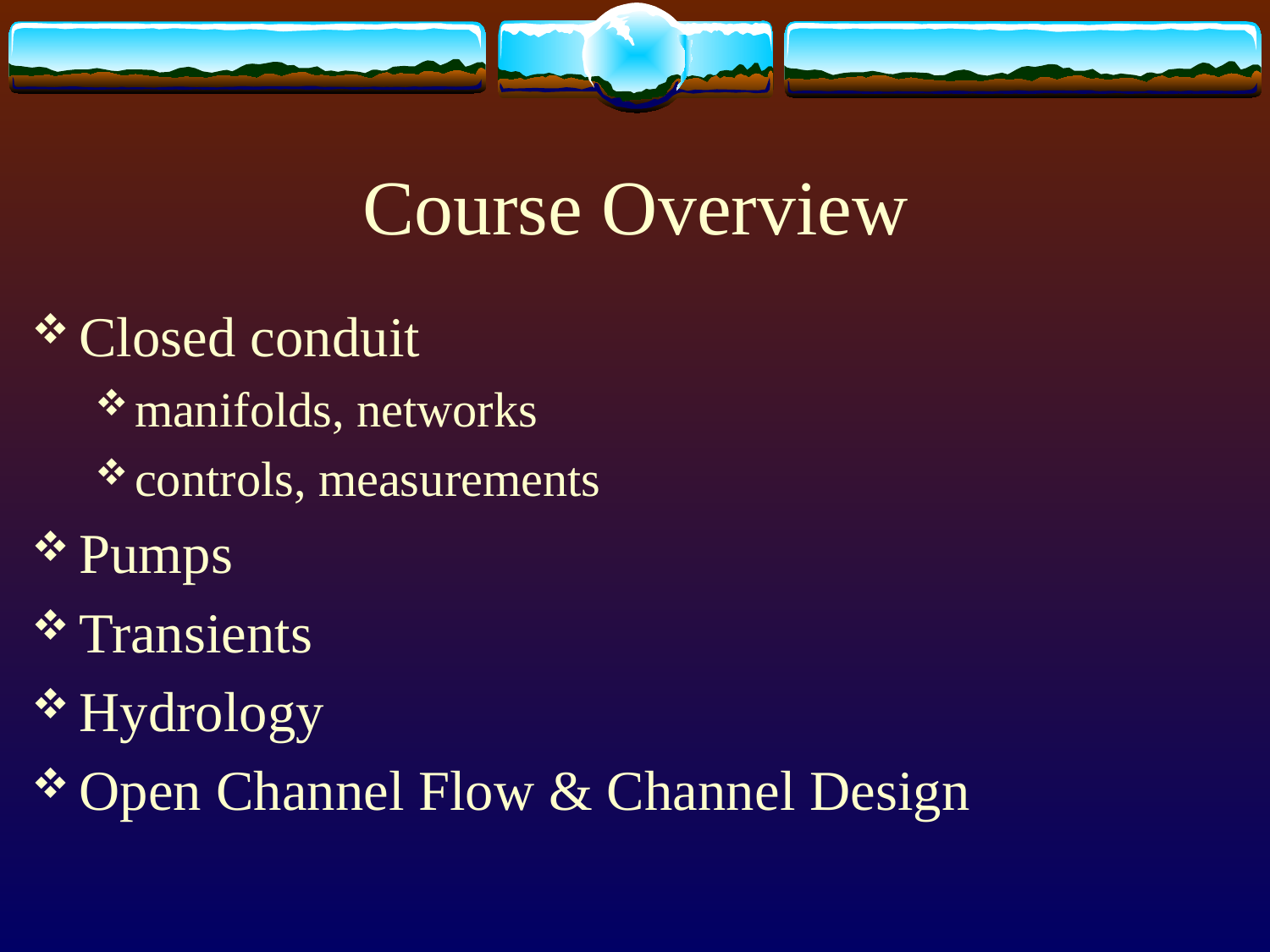

# Course Overview
Closed conduit
manifolds, networks
controls, measurements
Pumps
Transients
Hydrology
Open Channel Flow & Channel Design